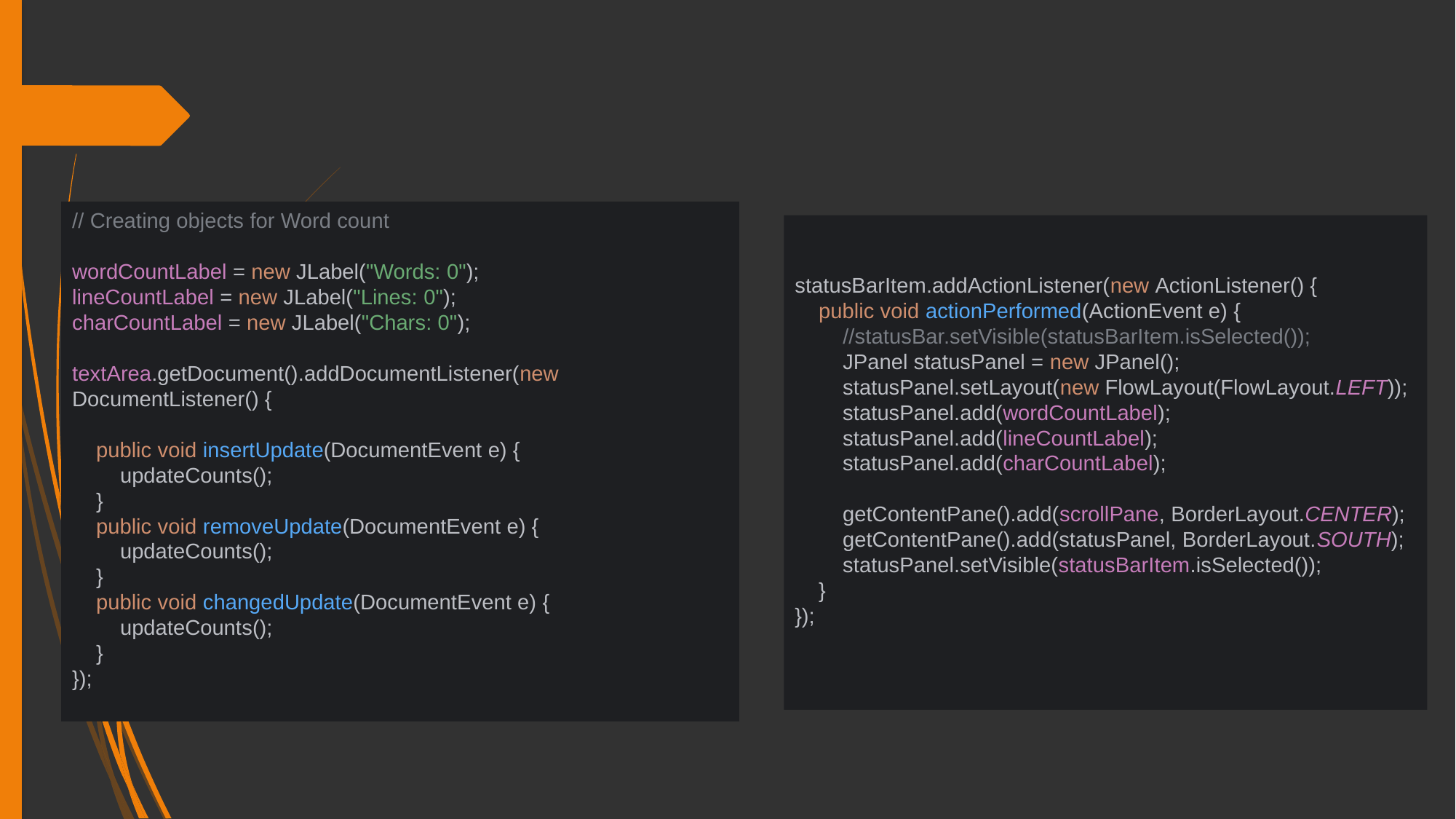

// Creating objects for Word count
wordCountLabel = new JLabel("Words: 0");
lineCountLabel = new JLabel("Lines: 0");
charCountLabel = new JLabel("Chars: 0");
textArea.getDocument().addDocumentListener(new DocumentListener() {
    public void insertUpdate(DocumentEvent e) {
        updateCounts();
    }
    public void removeUpdate(DocumentEvent e) {
        updateCounts();
    }
    public void changedUpdate(DocumentEvent e) {
        updateCounts();
    }
});

statusBarItem.addActionListener(new ActionListener() {
    public void actionPerformed(ActionEvent e) {
        //statusBar.setVisible(statusBarItem.isSelected());
        JPanel statusPanel = new JPanel();
        statusPanel.setLayout(new FlowLayout(FlowLayout.LEFT));
        statusPanel.add(wordCountLabel);
        statusPanel.add(lineCountLabel);
        statusPanel.add(charCountLabel);
        getContentPane().add(scrollPane, BorderLayout.CENTER);
        getContentPane().add(statusPanel, BorderLayout.SOUTH);
        statusPanel.setVisible(statusBarItem.isSelected());
    }
});